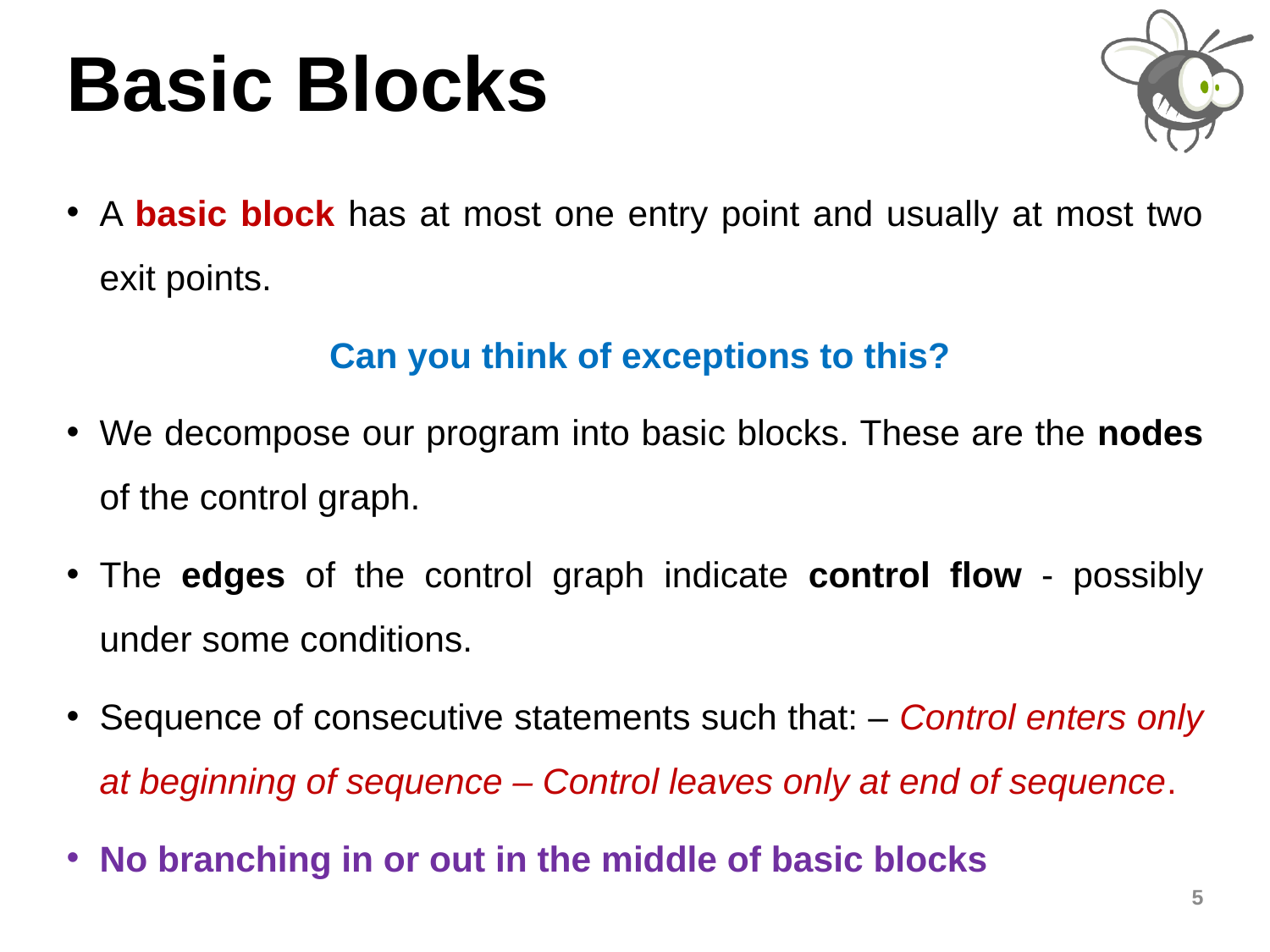

# Basic Blocks
A basic block has at most one entry point and usually at most two exit points.
  Can you think of exceptions to this?
We decompose our program into basic blocks. These are the nodes of the control graph.
The edges of the control graph indicate control flow - possibly under some conditions.
Sequence of consecutive statements such that: – Control enters only at beginning of sequence – Control leaves only at end of sequence.
No branching in or out in the middle of basic blocks
5